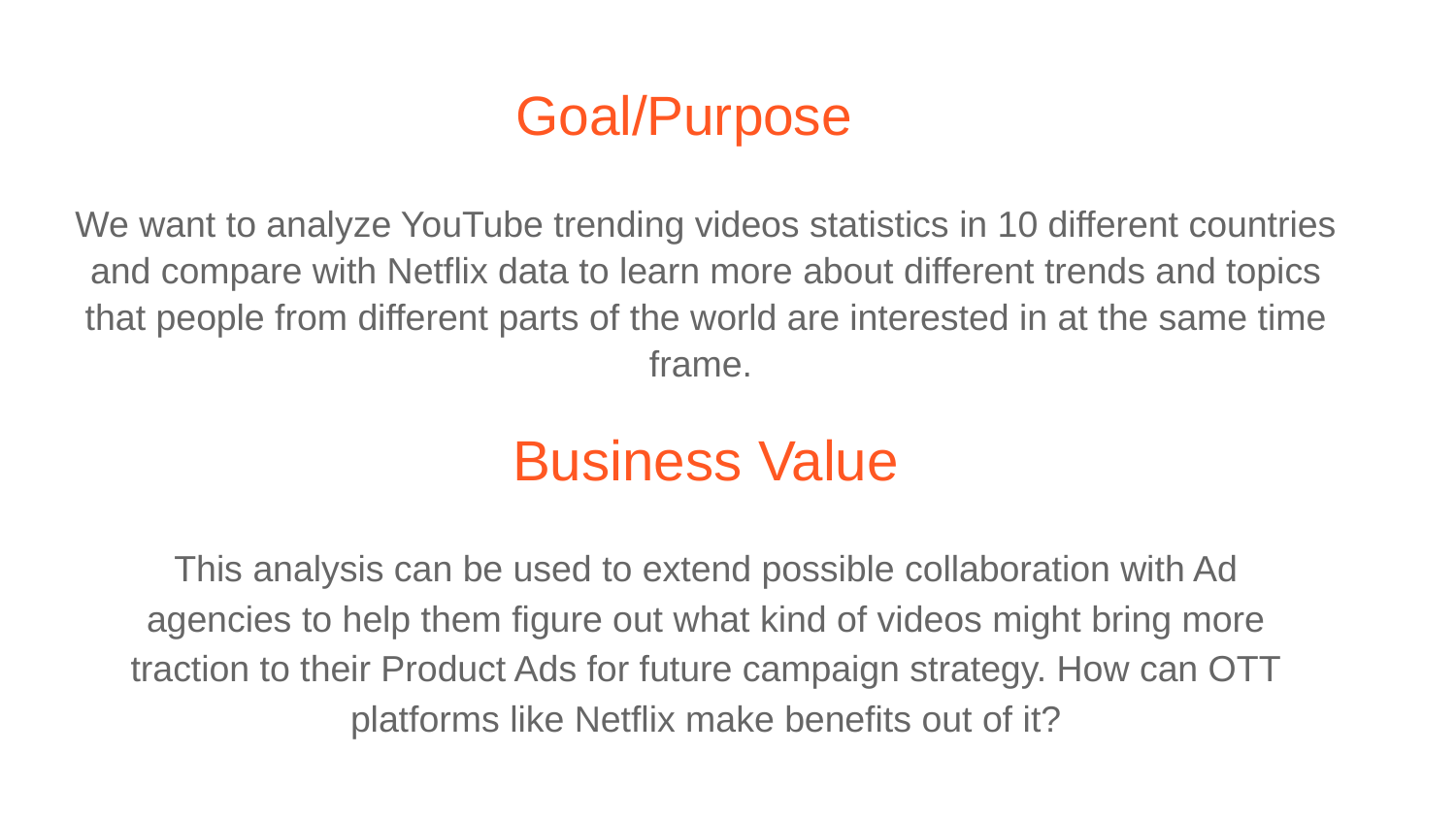

# Goal/Purpose
We want to analyze YouTube trending videos statistics in 10 different countries and compare with Netflix data to learn more about different trends and topics that people from different parts of the world are interested in at the same time frame.
Business Value
This analysis can be used to extend possible collaboration with Ad agencies to help them figure out what kind of videos might bring more traction to their Product Ads for future campaign strategy. How can OTT platforms like Netflix make benefits out of it?